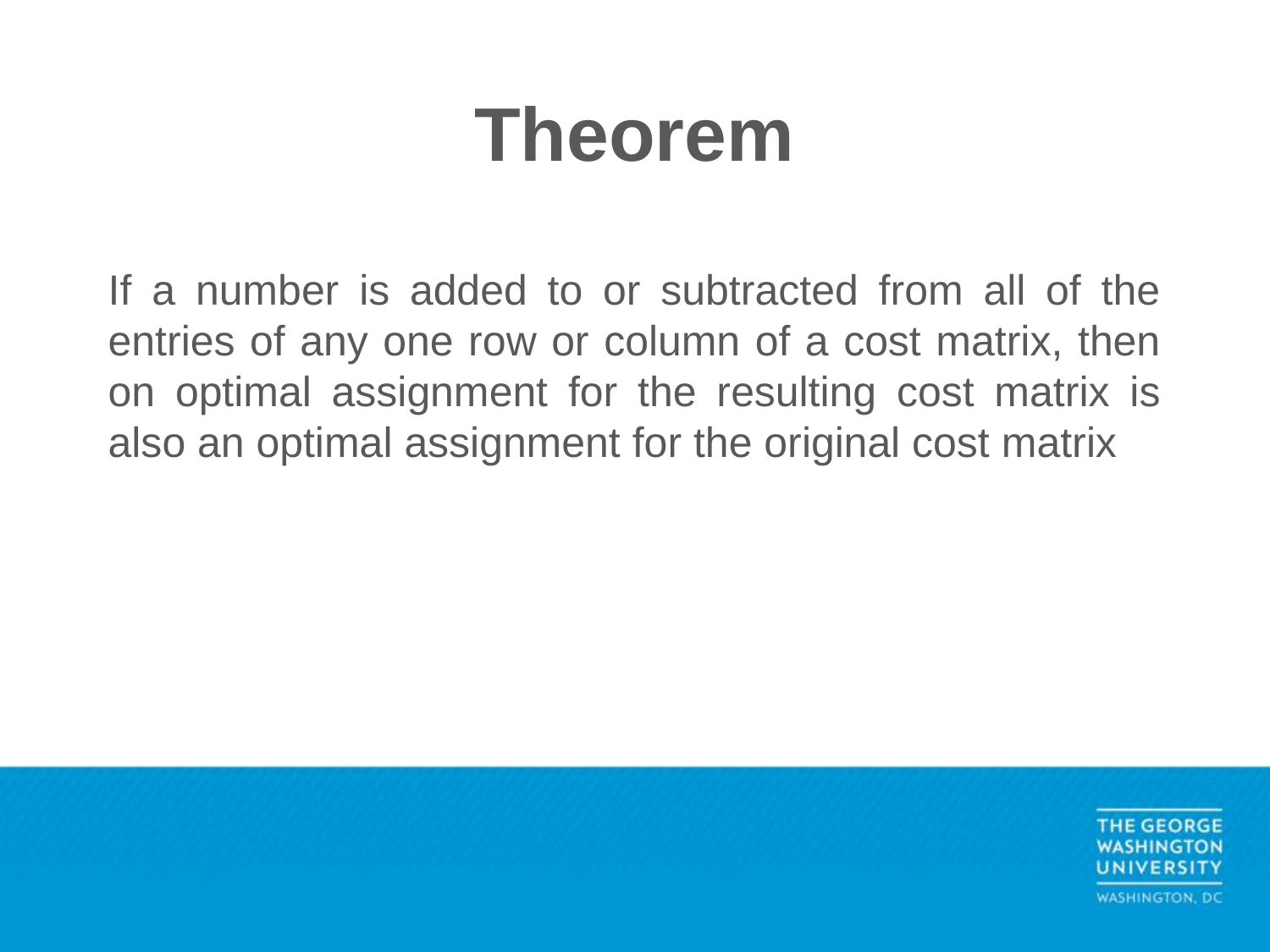

# Theorem
If a number is added to or subtracted from all of the entries of any one row or column of a cost matrix, then on optimal assignment for the resulting cost matrix is also an optimal assignment for the original cost matrix